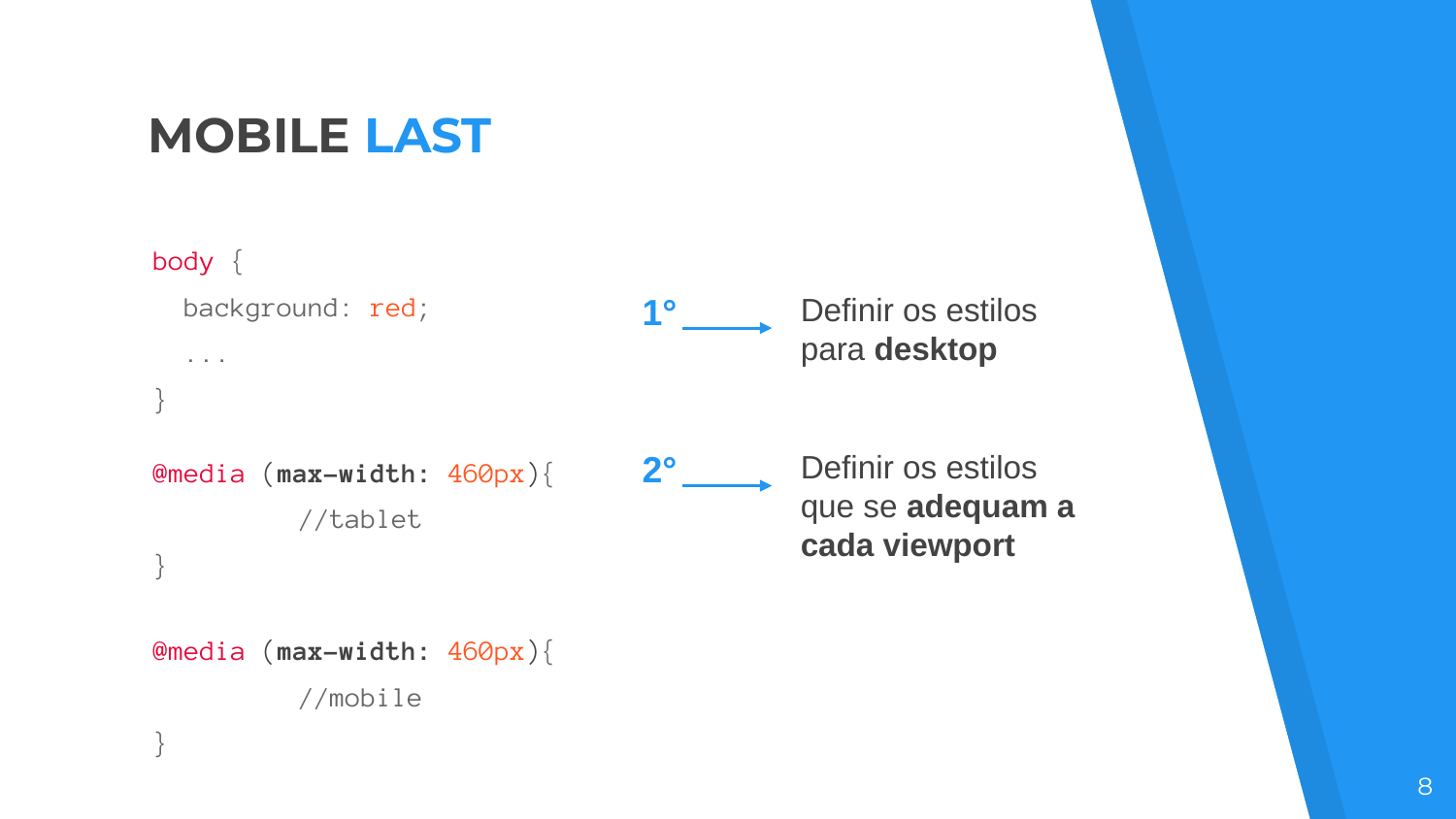

MOBILE LAST
body {
  background: red;
  ...
}

1°
Definir os estilos para desktop

2°
Definir os estilos que se adequam a cada viewport

@media (max-width: 460px){
	//tablet
}
@media (max-width: 460px){
	//mobile
}
8